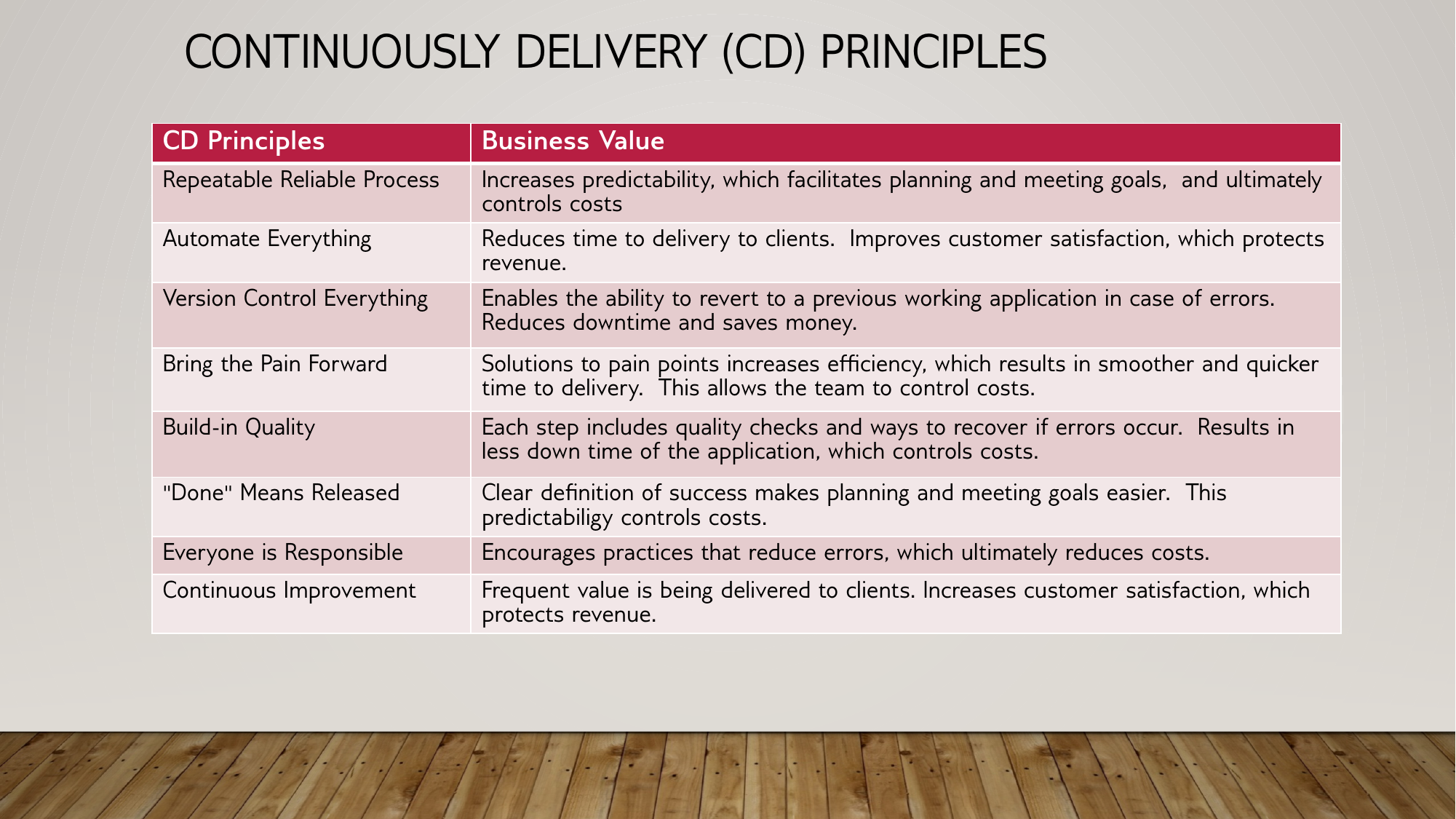

# Continuously delivery (CD) principles
| CD Principles | Business Value |
| --- | --- |
| Repeatable Reliable Process | Increases predictability, which facilitates planning and meeting goals, and ultimately controls costs |
| Automate Everything | Reduces time to delivery to clients. Improves customer satisfaction, which protects revenue. |
| Version Control Everything | Enables the ability to revert to a previous working application in case of errors. Reduces downtime and saves money. |
| Bring the Pain Forward | Solutions to pain points increases efficiency, which results in smoother and quicker time to delivery. This allows the team to control costs. |
| Build-in Quality | Each step includes quality checks and ways to recover if errors occur. Results in less down time of the application, which controls costs. |
| "Done" Means Released | Clear definition of success makes planning and meeting goals easier. This predictabiligy controls costs. |
| Everyone is Responsible | Encourages practices that reduce errors, which ultimately reduces costs. |
| Continuous Improvement | Frequent value is being delivered to clients. Increases customer satisfaction, which protects revenue. |